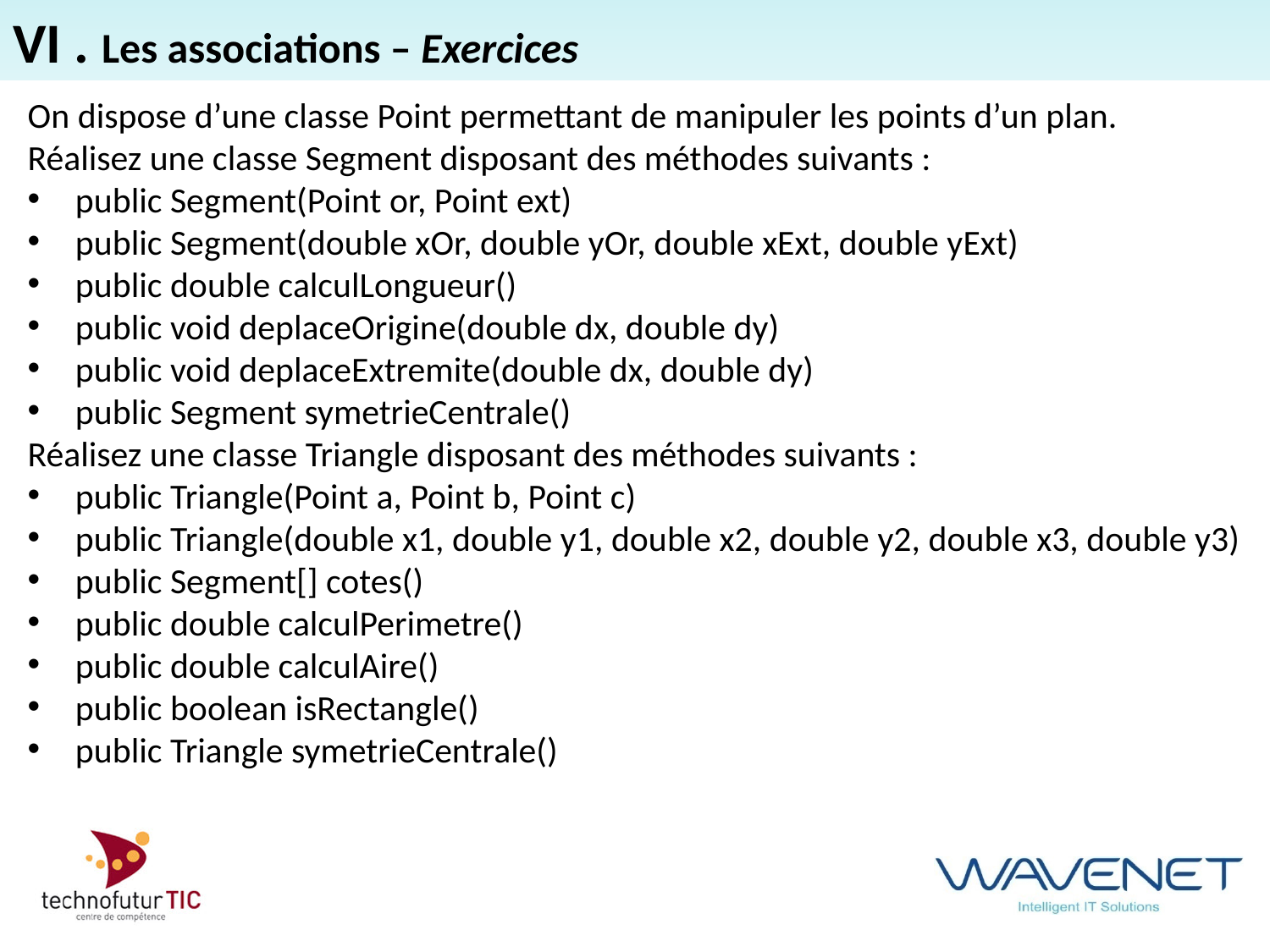

VI . Les associations – Exercices
On dispose d’une classe Point permettant de manipuler les points d’un plan.
Réalisez une classe Segment disposant des méthodes suivants :
public Segment(Point or, Point ext)
public Segment(double xOr, double yOr, double xExt, double yExt)
public double calculLongueur()
public void deplaceOrigine(double dx, double dy)
public void deplaceExtremite(double dx, double dy)
public Segment symetrieCentrale()
Réalisez une classe Triangle disposant des méthodes suivants :
public Triangle(Point a, Point b, Point c)
public Triangle(double x1, double y1, double x2, double y2, double x3, double y3)
public Segment[] cotes()
public double calculPerimetre()
public double calculAire()
public boolean isRectangle()
public Triangle symetrieCentrale()
freiner